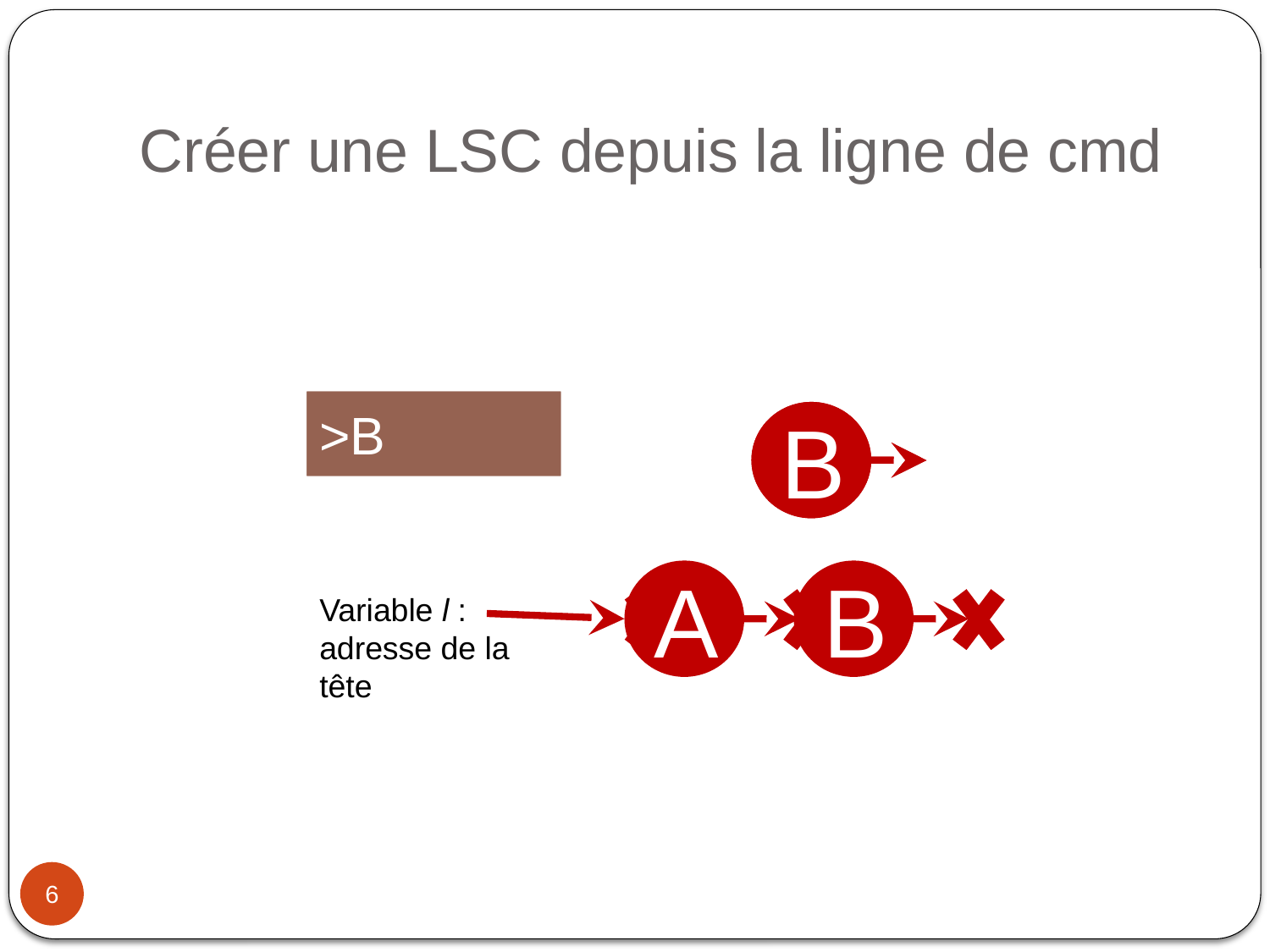

# Créer une LSC depuis la ligne de cmd
>A
>B
A
B
A
B

Variable l :
adresse de la tête
6